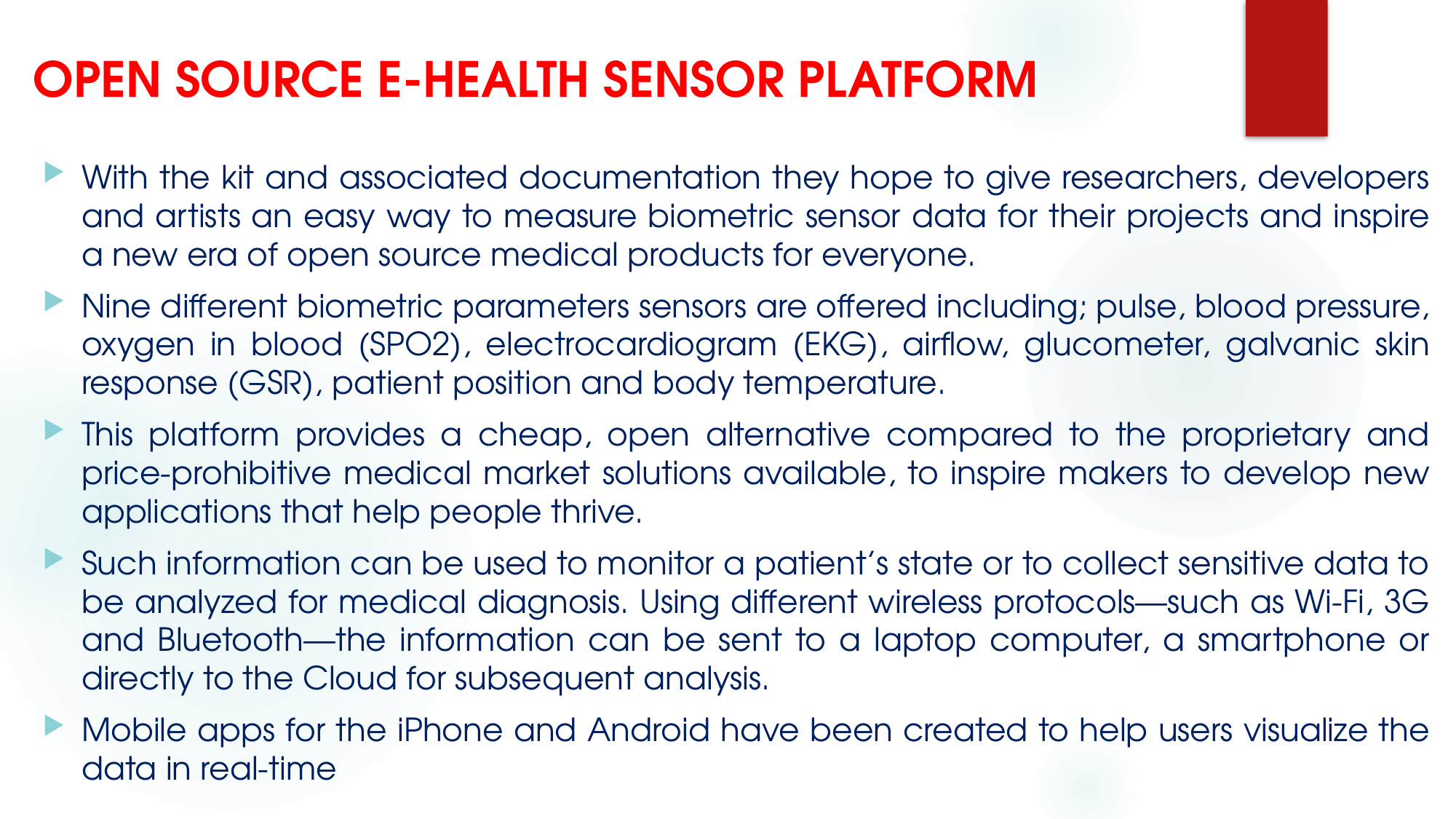

# OPEN SOURCE E-HEALTH SENSOR PLATFORM
With the kit and associated documentation they hope to give researchers, developers and artists an easy way to measure biometric sensor data for their projects and inspire a new era of open source medical products for everyone.
Nine different biometric parameters sensors are offered including; pulse, blood pressure, oxygen in blood (SPO2), electrocardiogram (EKG), airflow, glucometer, galvanic skin response (GSR), patient position and body temperature.
This platform provides a cheap, open alternative compared to the proprietary and price-prohibitive medical market solutions available, to inspire makers to develop new applications that help people thrive.
Such information can be used to monitor a patient’s state or to collect sensitive data to be analyzed for medical diagnosis. Using different wireless protocols—such as Wi-Fi, 3G and Bluetooth—the information can be sent to a laptop computer, a smartphone or directly to the Cloud for subsequent analysis.
Mobile apps for the iPhone and Android have been created to help users visualize the data in real-time